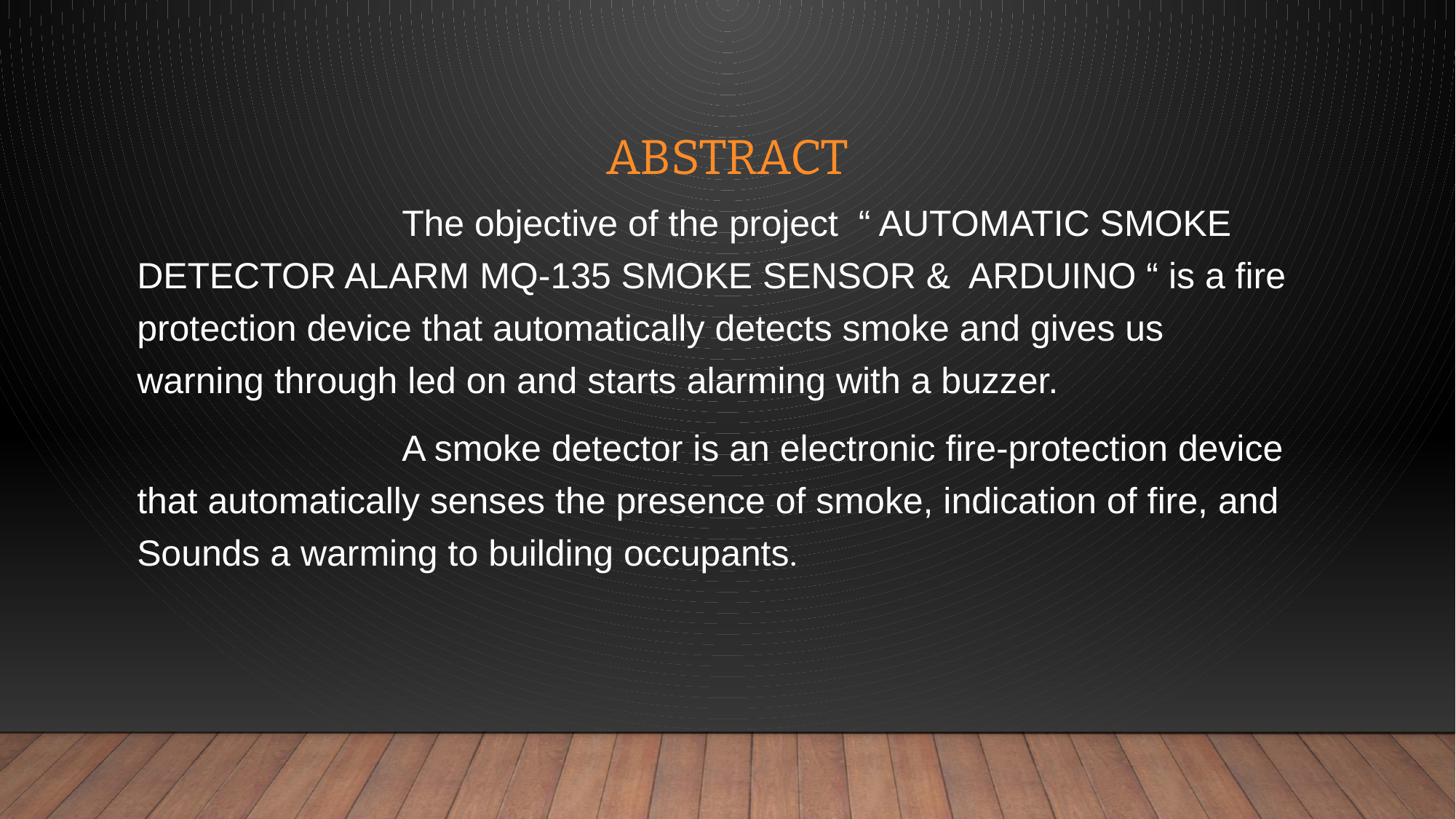

# Abstract
                          The objective of the project  “ AUTOMATIC SMOKE DETECTOR ALARM MQ-135 SMOKE SENSOR &  ARDUINO “ is a fire protection device that automatically detects smoke and gives us warning through led on and starts alarming with a buzzer.
                          A smoke detector is an electronic fire-protection device that automatically senses the presence of smoke, indication of fire, and  Sounds a warming to building occupants.